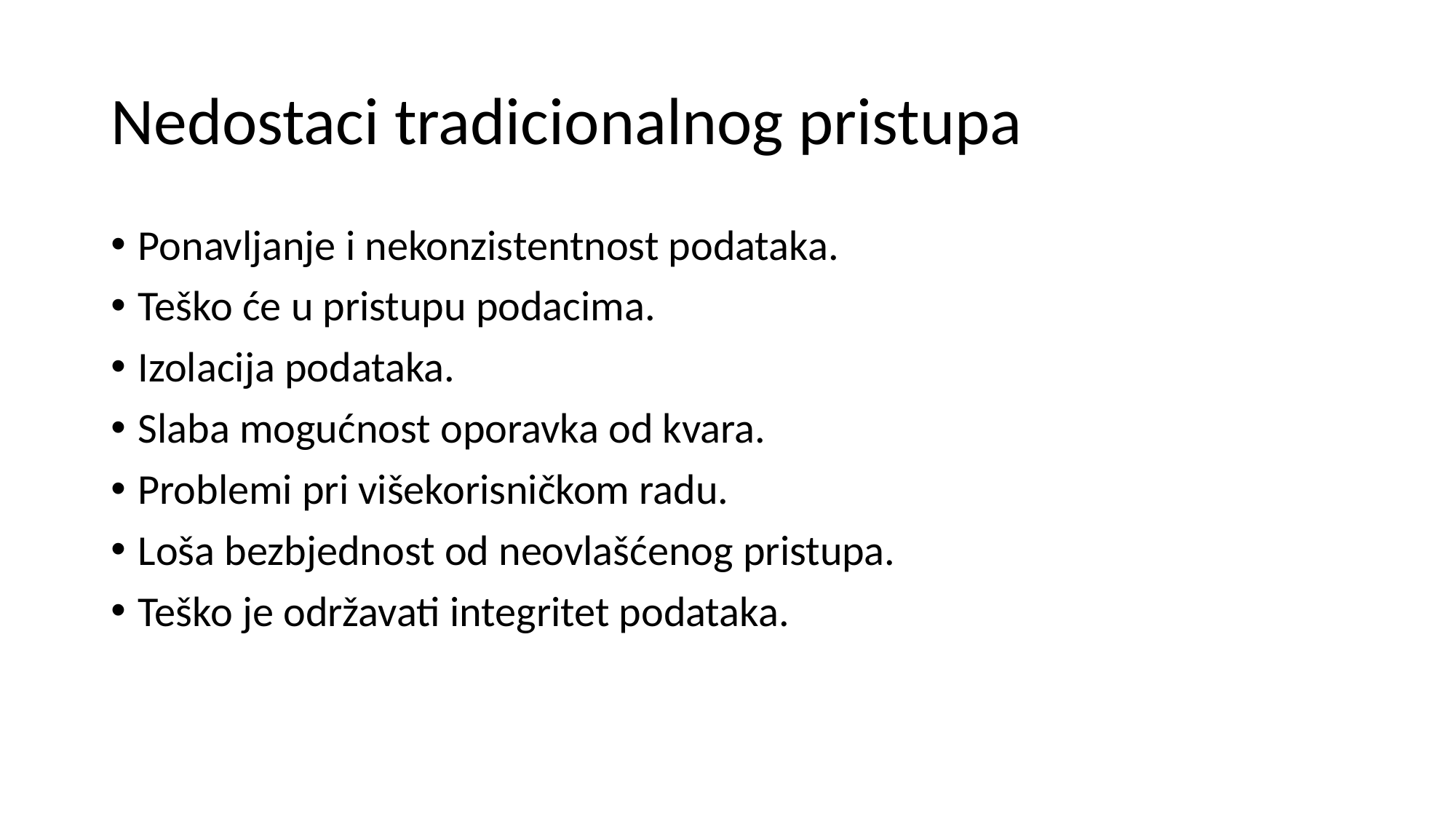

Nedostaci tradicionalnog pristupa
Ponavljanje i nekonzistentnost podataka.
Teško će u pristupu podacima.
Izolacija podataka.
Slaba mogućnost oporavka od kvara.
Problemi pri višekorisničkom radu.
Loša bezbjednost od neovlašćenog pristupa.
Teško je održavati integritet podataka.